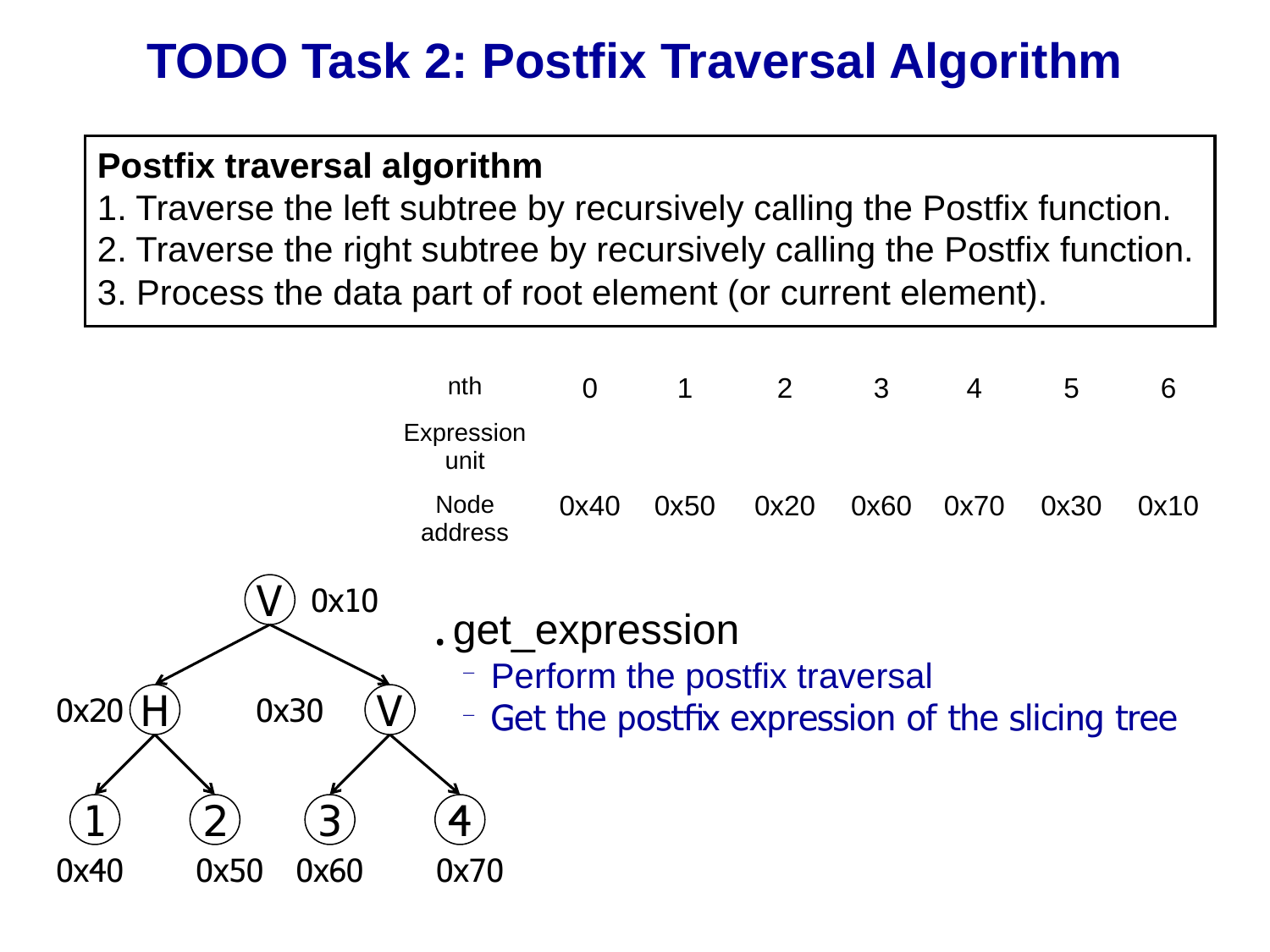

TODO Task 2: Postfix Traversal Algorithm
Postfix traversal algorithm
1. Traverse the left subtree by recursively calling the Postfix function.
2. Traverse the right subtree by recursively calling the Postfix function.
3. Process the data part of root element (or current element).

| nth | 0 | 1 | 2 | 3 | 4 | 5 | 6 |
| --- | --- | --- | --- | --- | --- | --- | --- |
| Expression unit |  |  |  |  |  |  |  |
| Node address | 0x40 | 0x50 | 0x20 | 0x60 | 0x70 | 0x30 | 0x10 |
V
0x10
get_expression
Perform the postfix traversal
Get the postfix expression of the slicing tree

0x20
H
0x30
V

1
2
3
4
0x40
0x50
0x60
0x70